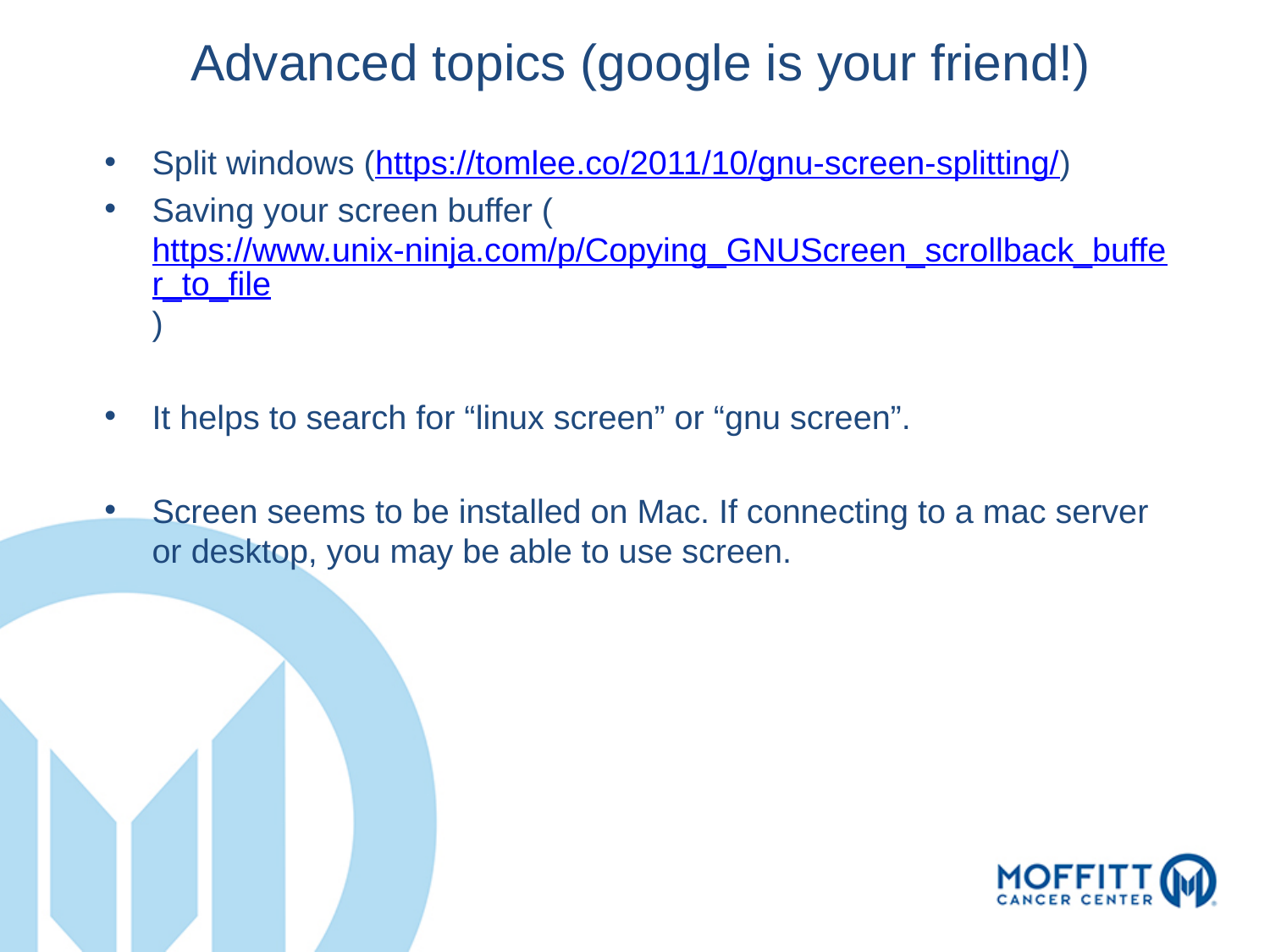

Advanced topics (google is your friend!)
Split windows (https://tomlee.co/2011/10/gnu-screen-splitting/)
Saving your screen buffer (https://www.unix-ninja.com/p/Copying_GNUScreen_scrollback_buffer_to_file)

It helps to search for “linux screen” or “gnu screen”.

Screen seems to be installed on Mac. If connecting to a mac server or desktop, you may be able to use screen.